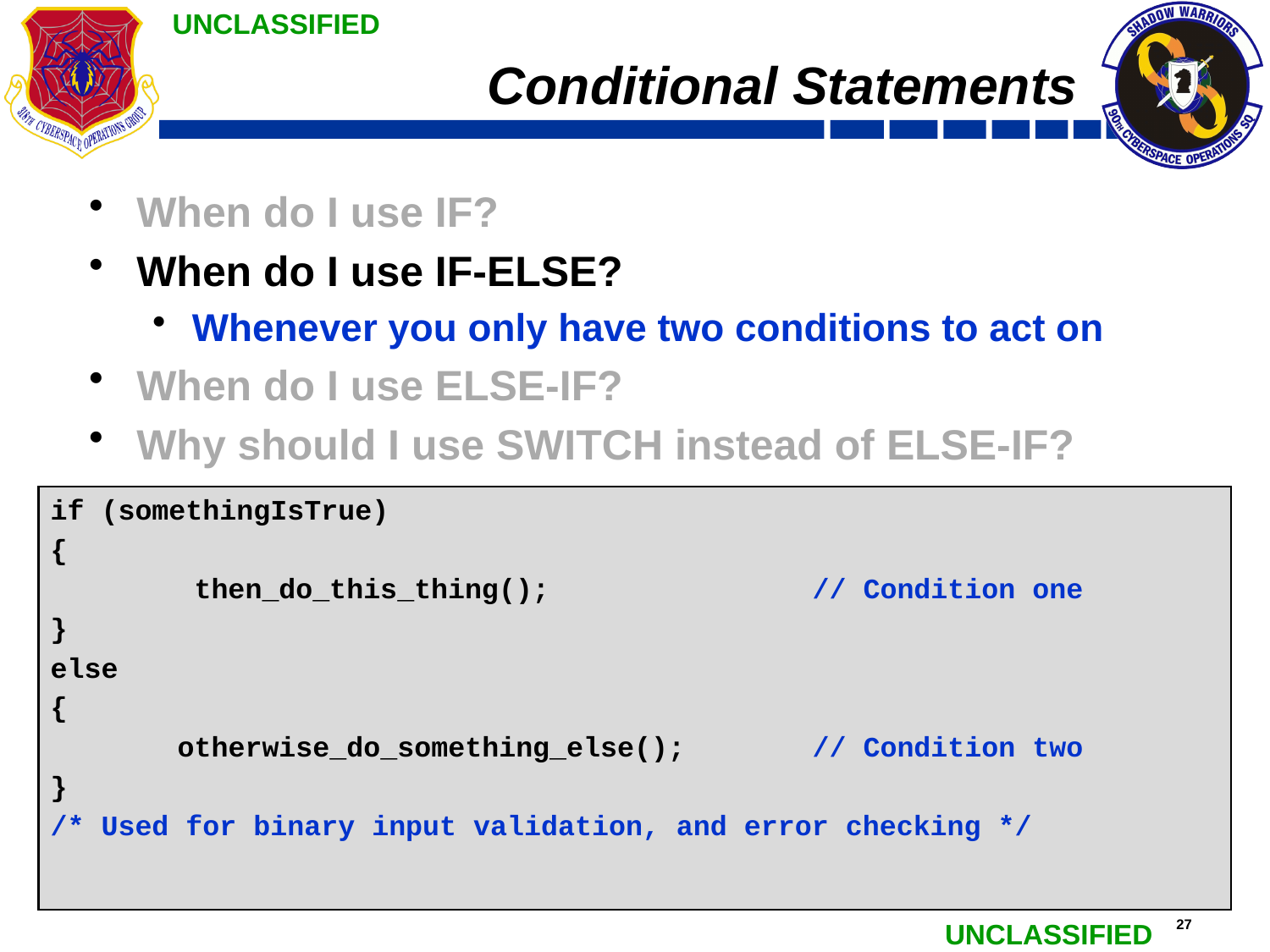

# Conditional Statements
When do I use IF?
When do I use IF-ELSE?
Whenever you only have two conditions to act on
When do I use ELSE-IF?
Why should I use SWITCH instead of ELSE-IF?
if (somethingIsTrue)
{
	 then_do_this_thing(); 		// Condition one
}
else
{
	otherwise_do_something_else();	// Condition two
}
/* Used for binary input validation, and error checking */